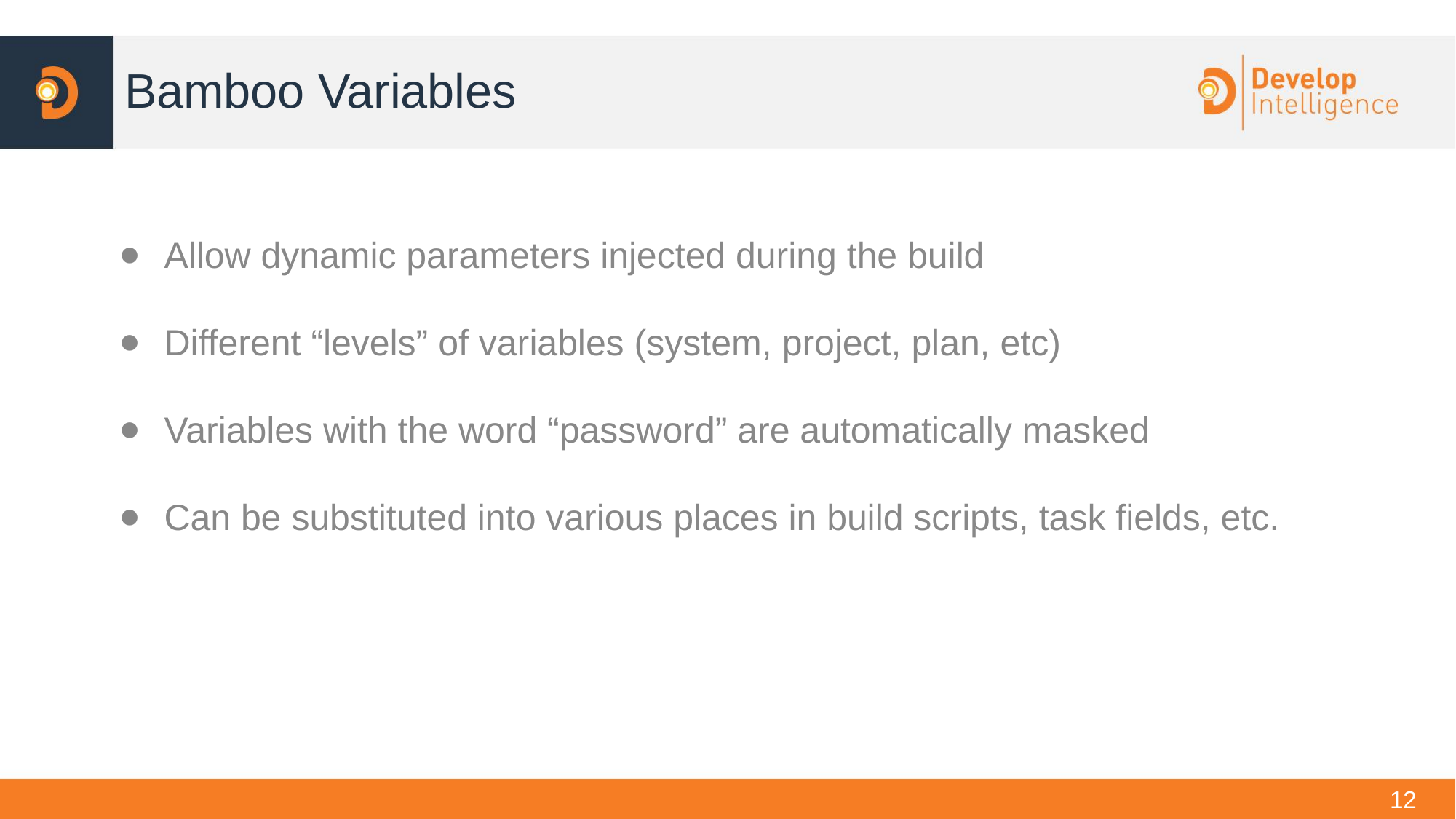

Bamboo Variables
Allow dynamic parameters injected during the build
Different “levels” of variables (system, project, plan, etc)
Variables with the word “password” are automatically masked
Can be substituted into various places in build scripts, task fields, etc.
12